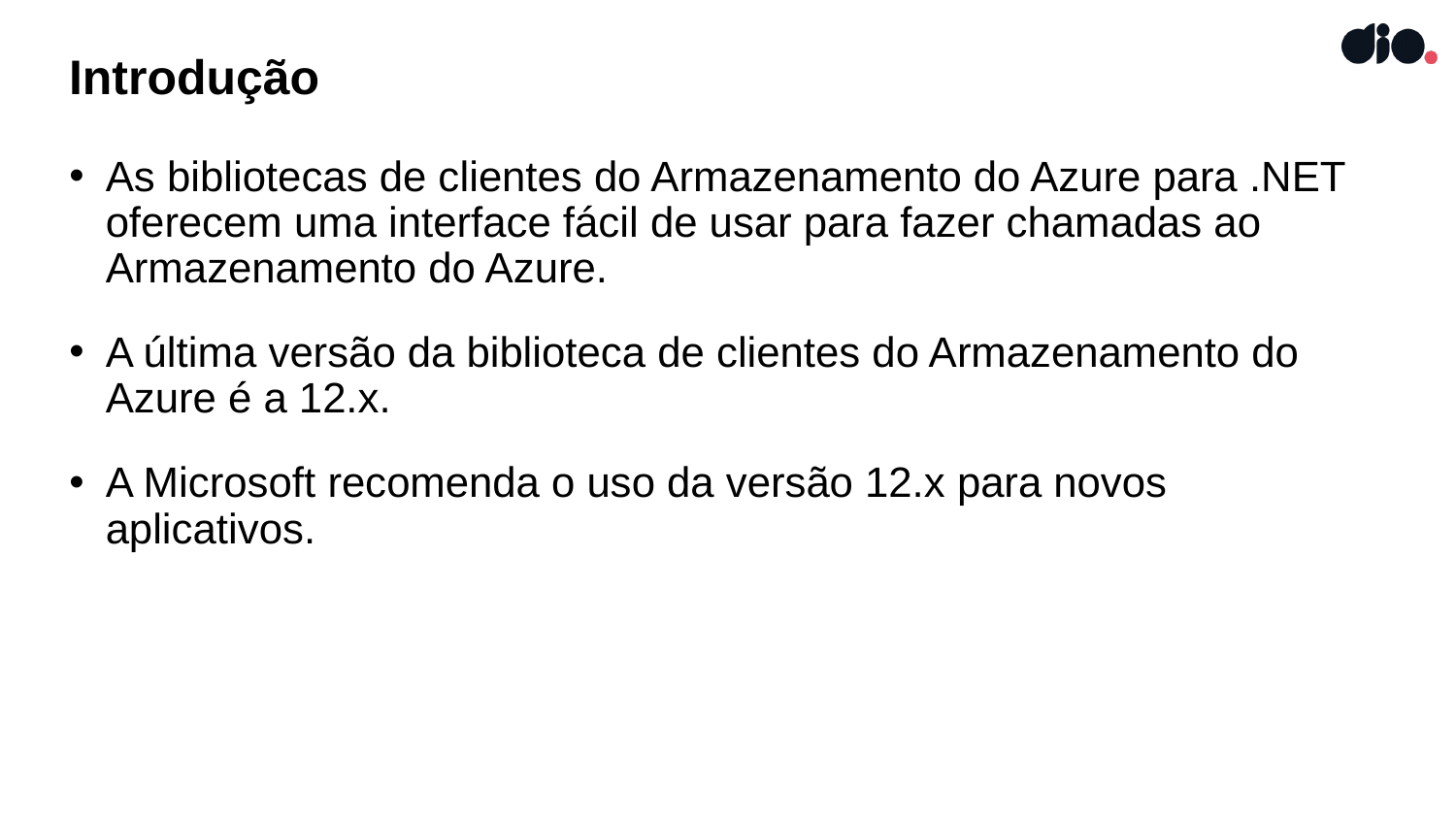

# Introdução
As bibliotecas de clientes do Armazenamento do Azure para .NET oferecem uma interface fácil de usar para fazer chamadas ao Armazenamento do Azure.
A última versão da biblioteca de clientes do Armazenamento do Azure é a 12.x.
A Microsoft recomenda o uso da versão 12.x para novos aplicativos.